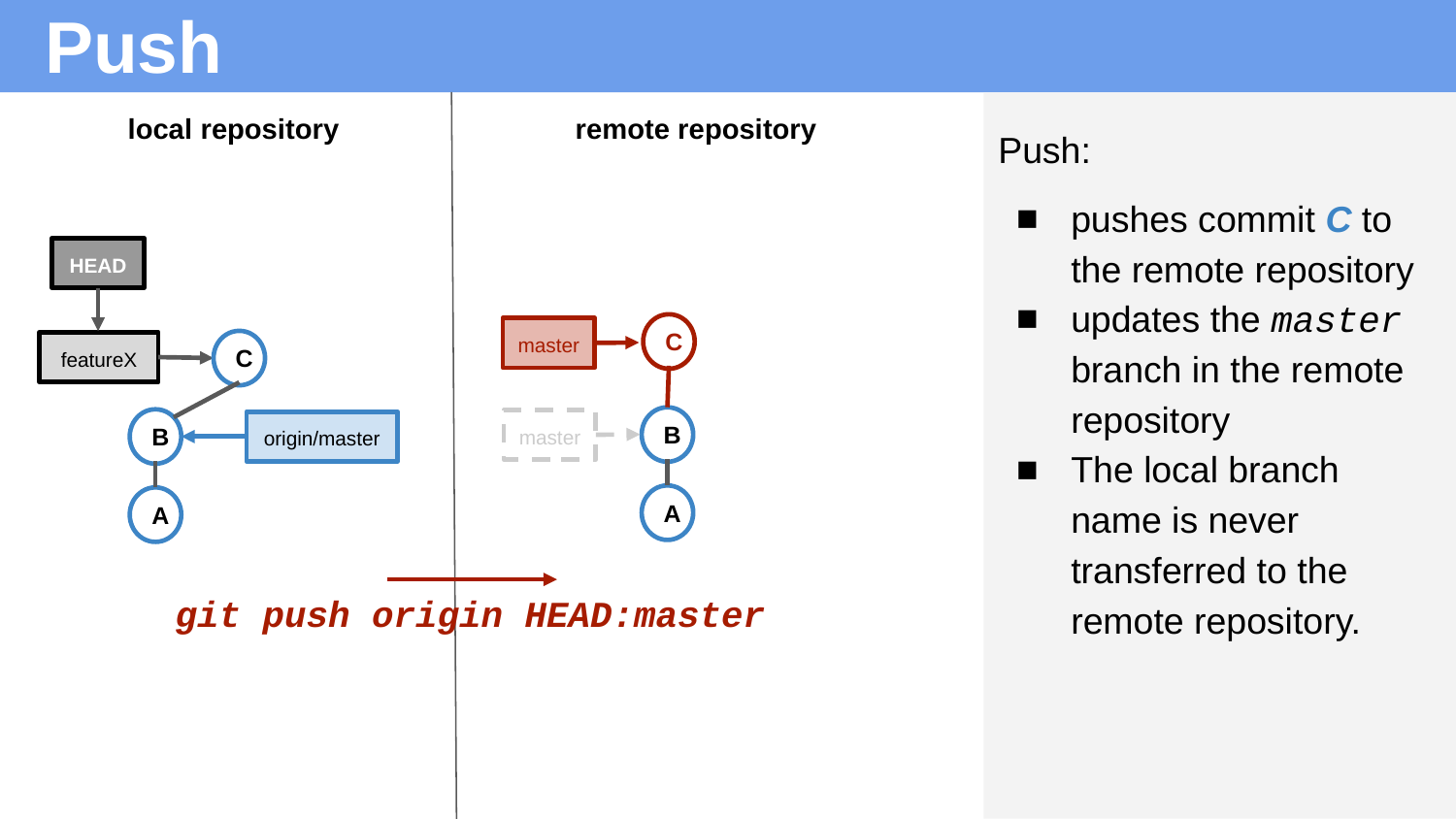

# Push

local repository
remote repository
Push:
pushes commit C to the remote repository
updates the master branch in the remote repository
The local branch name is never transferred to the remote repository.
HEAD
C
master
C
featureX
B
B
master
origin/master
A
A
git push origin HEAD:master